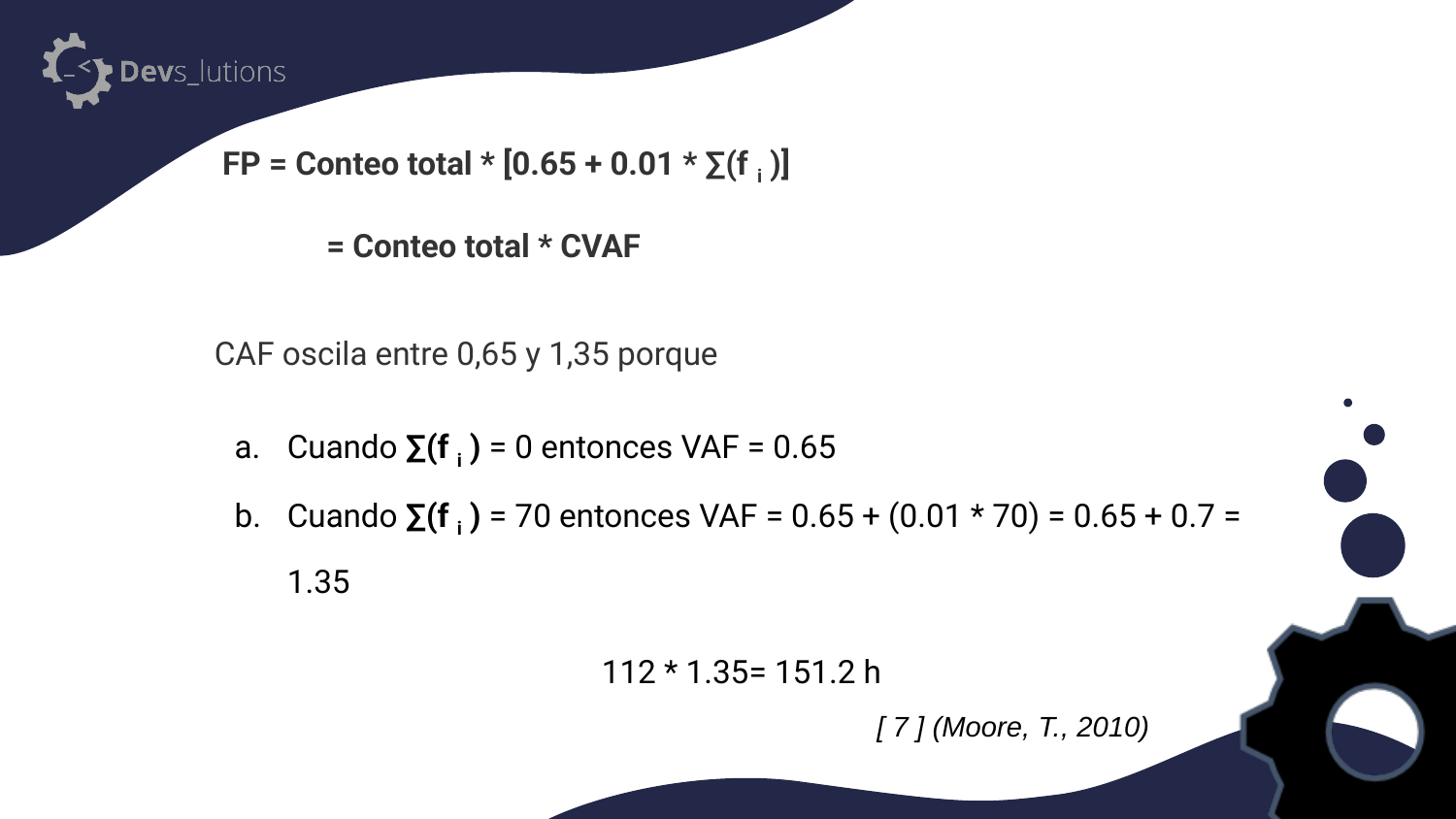

FP = Conteo total * [0.65 + 0.01 * ∑(f i )]

              = Conteo total * CVAF

CAF oscila entre 0,65 y 1,35 porque
Cuando ∑(f i ) = 0 entonces VAF = 0.65
Cuando ∑(f i ) = 70 entonces VAF = 0.65 + (0.01 * 70) = 0.65 + 0.7 = 1.35
112 * 1.35= 151.2 h

[ 7 ] (Moore, T., 2010)